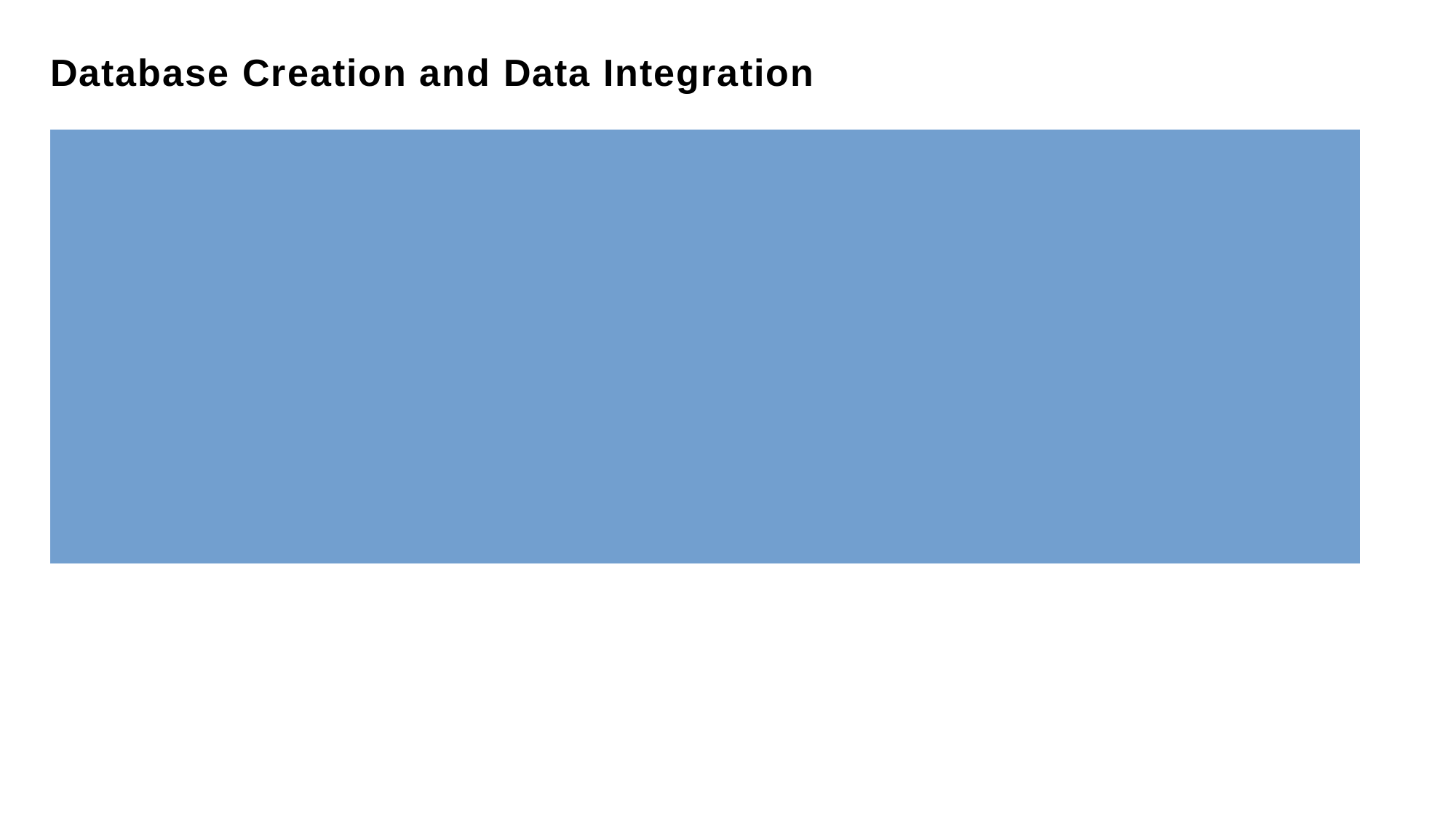

# Database Creation and Data Integration
Fact Table: Fact_Transactions
Stores transactional metrics such as transactionID, Date, Quantity, PerUnitPrice, and FinalPrice.
Maintains relationships with all dimension tables via foreign keys.

Dimension Tables:
Dim_ServiceType: Stores unique service types offered.
Dim_ServiceSubType: Captures subtypes of services for detailed categorization.
Dim_PaymentMethod: Lists distinct payment methods for transactions.
Dim_Product: Describes product details, including ProductID, PriceSegment, and Brand.